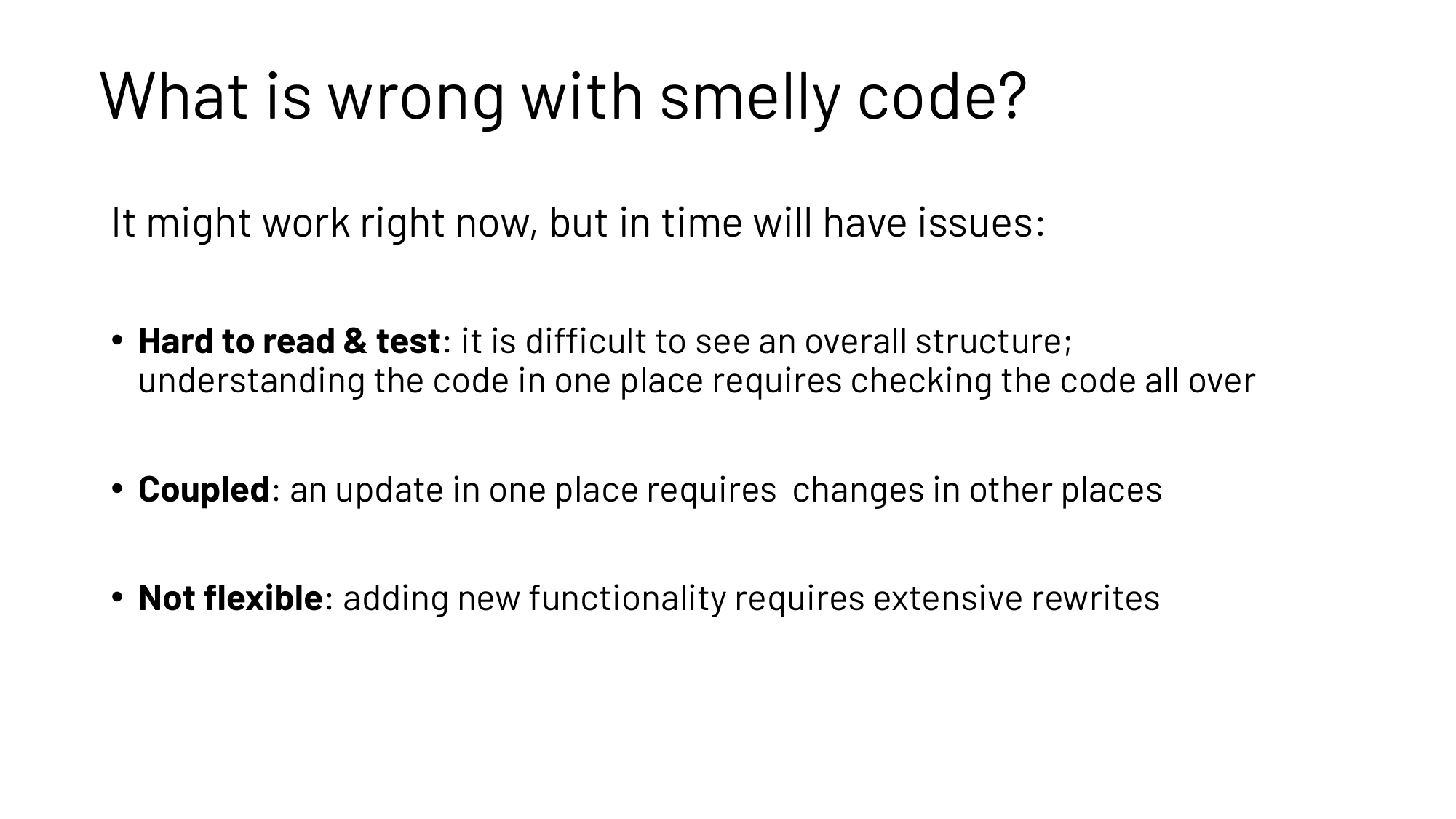

# What is wrong with smelly code?
It might work right now, but in time will have issues:

Hard to read & test: it is difficult to see an overall structure; understanding the code in one place requires checking the code all over

Coupled: an update in one place requires  changes in other places

Not flexible: adding new functionality requires extensive rewrites